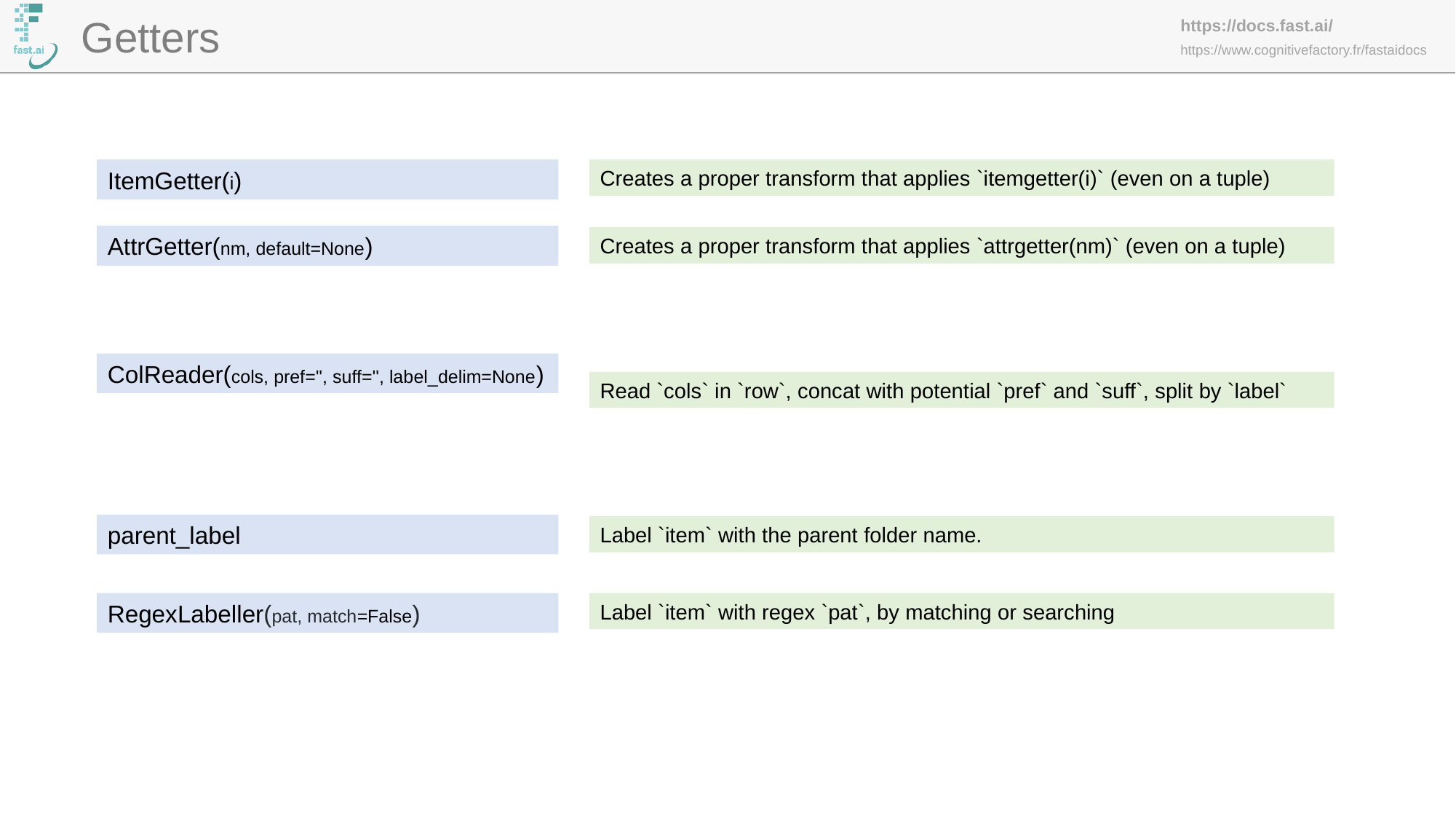

Getters
ItemGetter(i)
Creates a proper transform that applies `itemgetter(i)` (even on a tuple)
AttrGetter(nm, default=None)
Creates a proper transform that applies `attrgetter(nm)` (even on a tuple)
ColReader(cols, pref='', suff='', label_delim=None)
Read `cols` in `row`, concat with potential `pref` and `suff`, split by `label`
parent_label
Label `item` with the parent folder name.
RegexLabeller(pat, match=False)
Label `item` with regex `pat`, by matching or searching